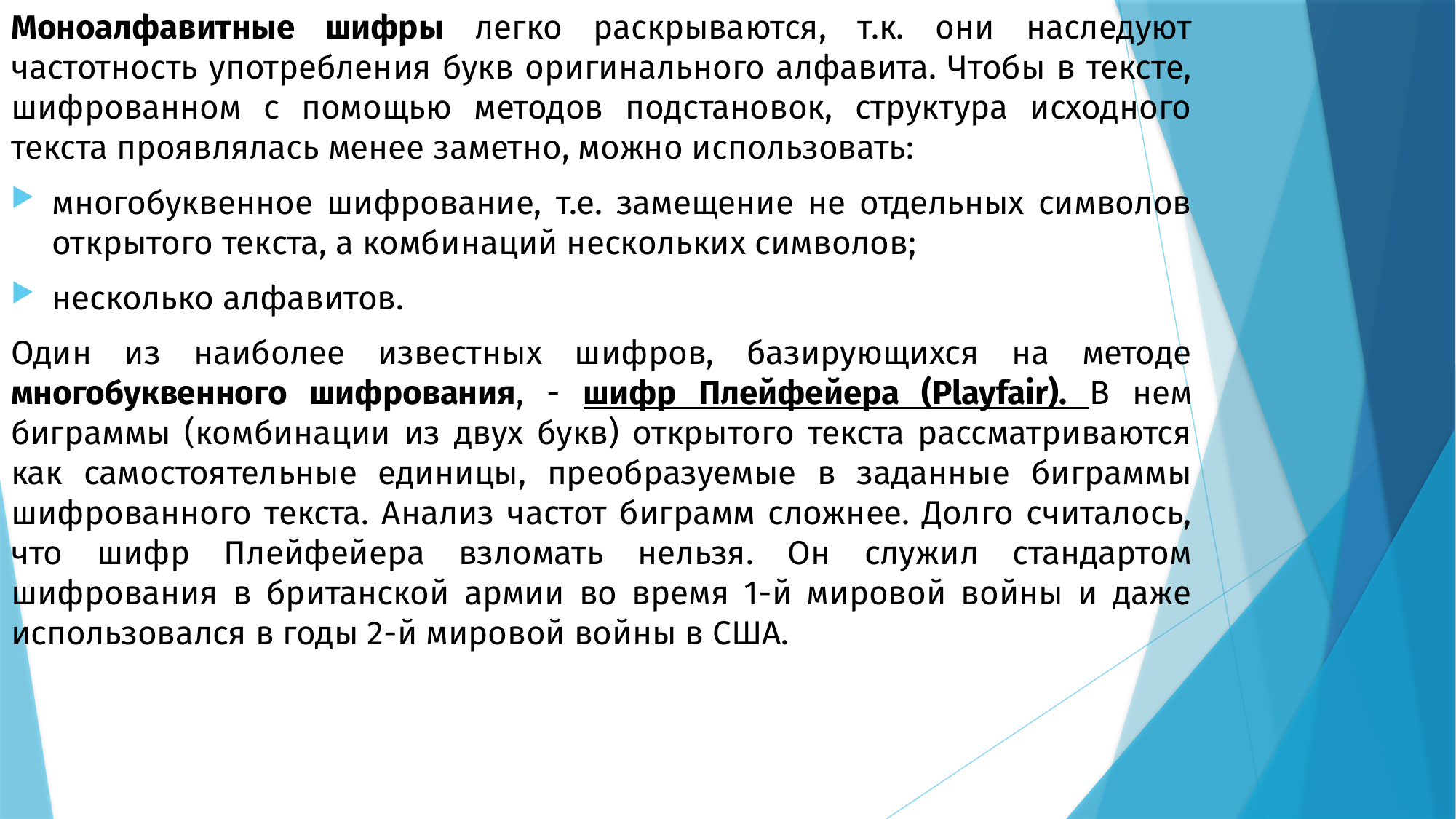

Моноалфавитные шифры легко раскрываются, т.к. они наследуют частотность употребления букв оригинального алфавита. Чтобы в тексте, шифрованном с помощью методов подстановок, структура исходного текста проявлялась менее заметно, можно использовать:
многобуквенное шифрование, т.е. замещение не отдельных символов открытого текста, а комбинаций нескольких символов;
несколько алфавитов.
Один из наиболее известных шифров, базирующихся на методе многобуквенного шифрования, - шифр Плейфейера (Playfair). В нем биграммы (комбинации из двух букв) открытого текста рассматриваются как самостоятельные единицы, преобразуемые в заданные биграммы шифрованного текста. Анализ частот биграмм сложнее. Долго считалось, что шифр Плейфейера взломать нельзя. Он служил стандартом шифрования в британской армии во время 1-й мировой войны и даже использовался в годы 2-й мировой войны в США.